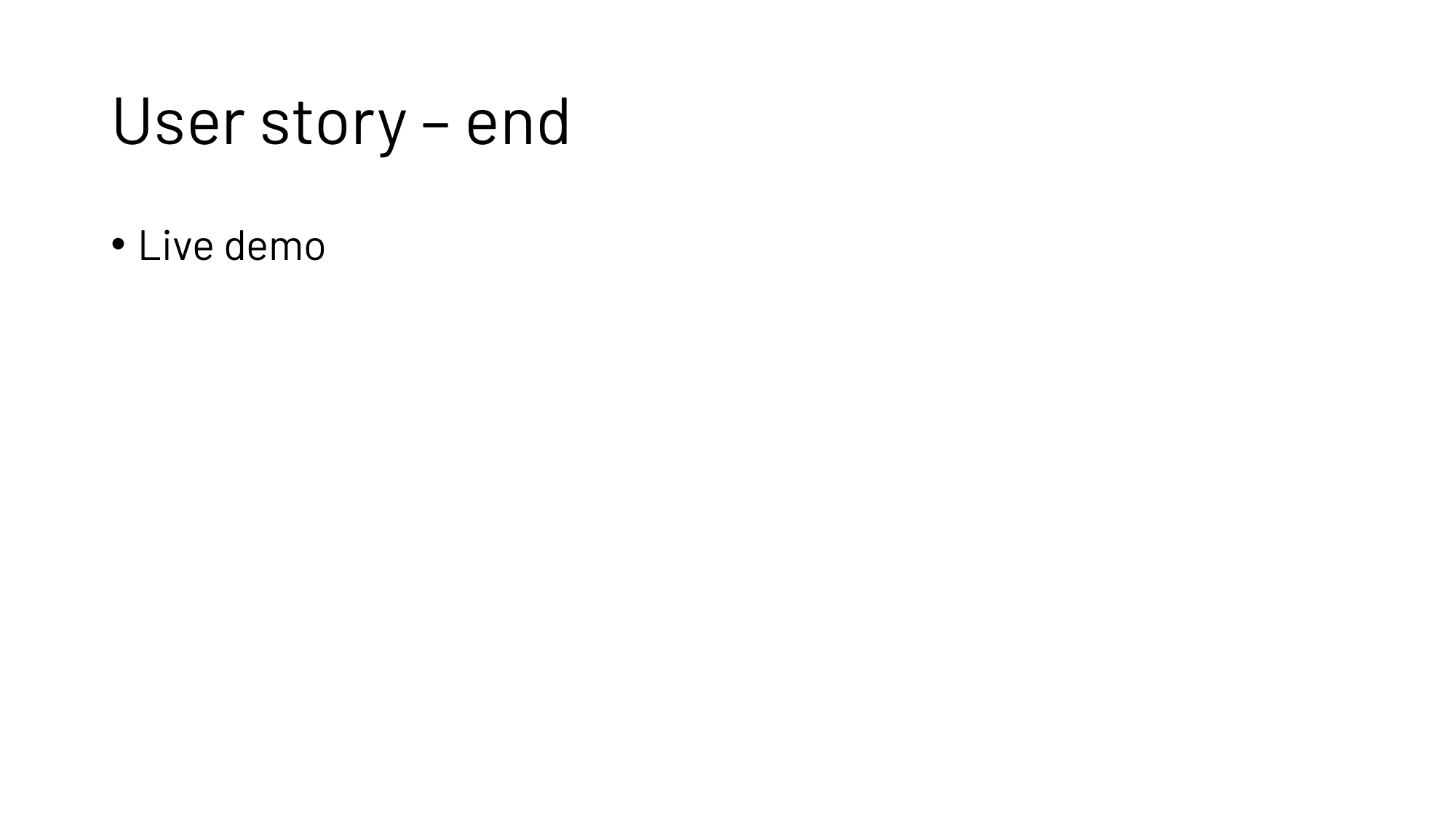

# User story – end
Live demo